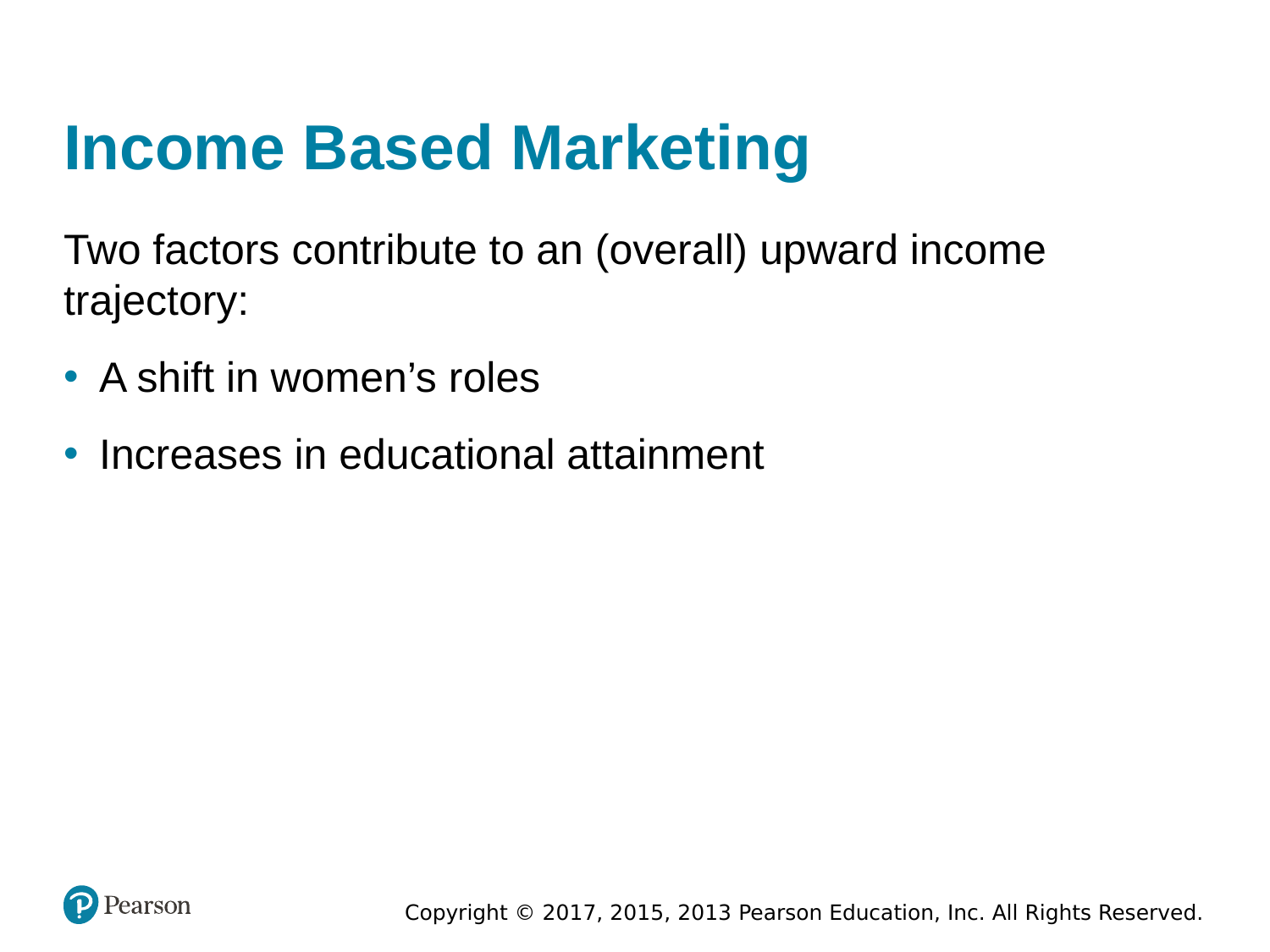

Income Based Marketing
Two factors contribute to an (overall) upward income trajectory:
A shift in women’s roles
Increases in educational attainment